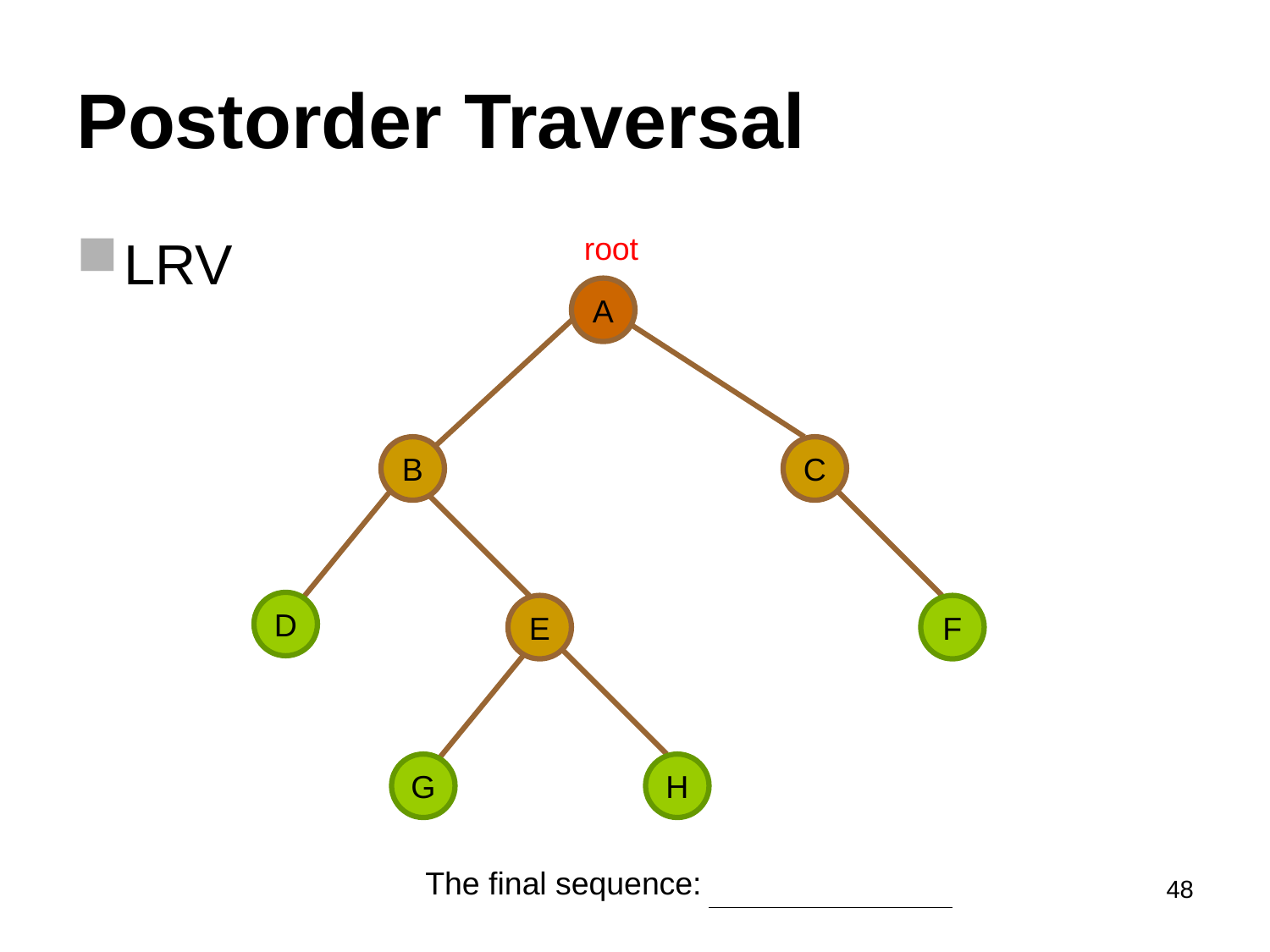

# Postorder Traversal
LRV
root

8
A

5

7
B
C

D
1
4
6
E
F

2
3

G
H

The final sequence: DGHEBFCA
48